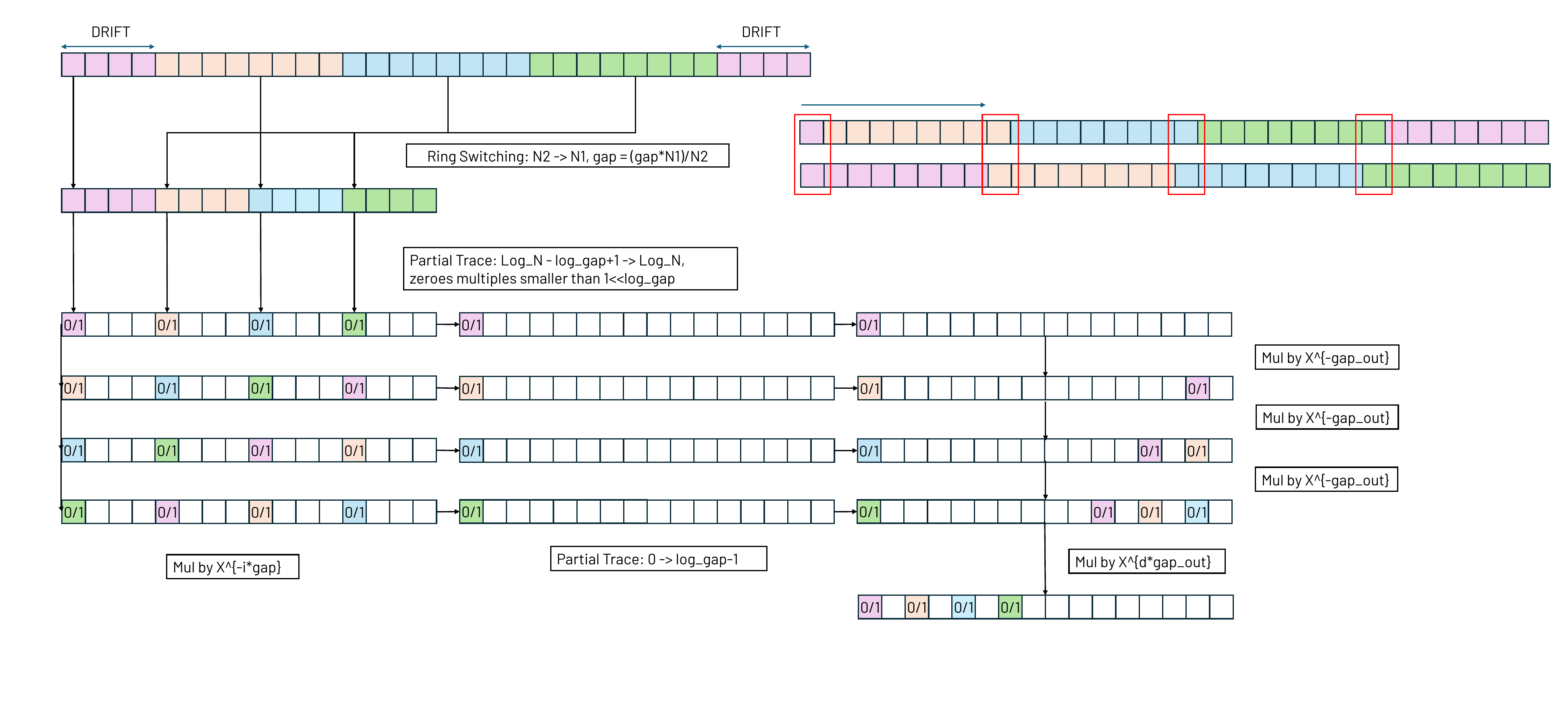

DRIFT
DRIFT

Ring Switching: N2 -> N1, gap = (gap*N1)/N2

Partial Trace: Log_N - log_gap+1 -> Log_N, zeroes multiples smaller than 1<<log_gap
0/1

0/1

0/1

0/1

0/1

0/1

Mul by X^{-gap_out}
0/1

0/1

0/1

0/1

0/1

0/1

0/1

Mul by X^{-gap_out}
0/1

0/1

0/1

0/1

0/1

0/1

0/1

0/1

Mul by X^{-gap_out}
0/1

0/1

0/1

0/1

0/1

0/1

0/1

0/1

0/1

Partial Trace: 0 -> log_gap-1
Mul by X^{d*gap_out}
Mul by X^{-i*gap}
0/1

0/1

0/1

0/1